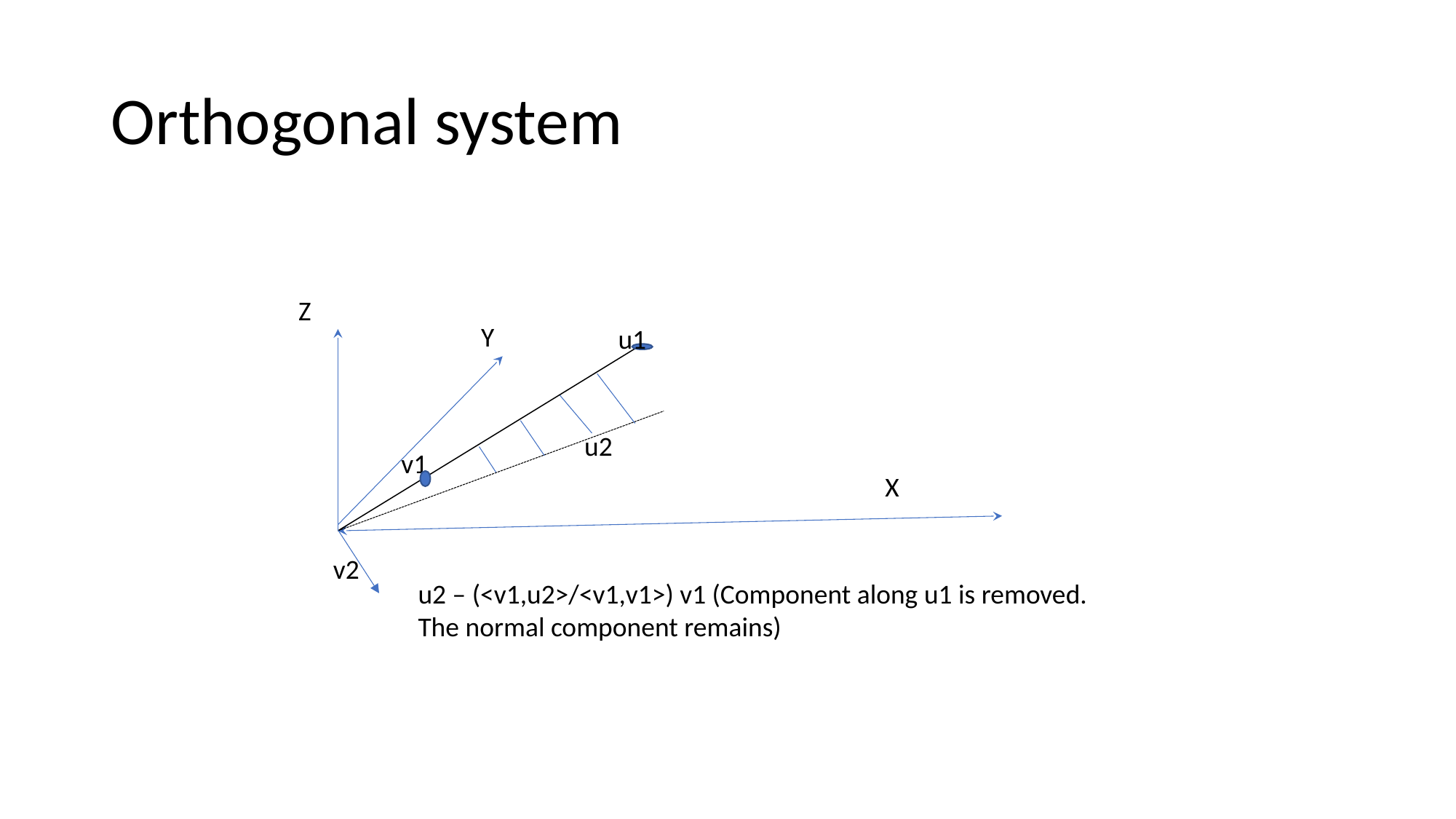

# Orthogonal system
Z
Y
u1

u2
v1
X

v2
u2 – (<v1,u2>/<v1,v1>) v1 (Component along u1 is removed.
The normal component remains)